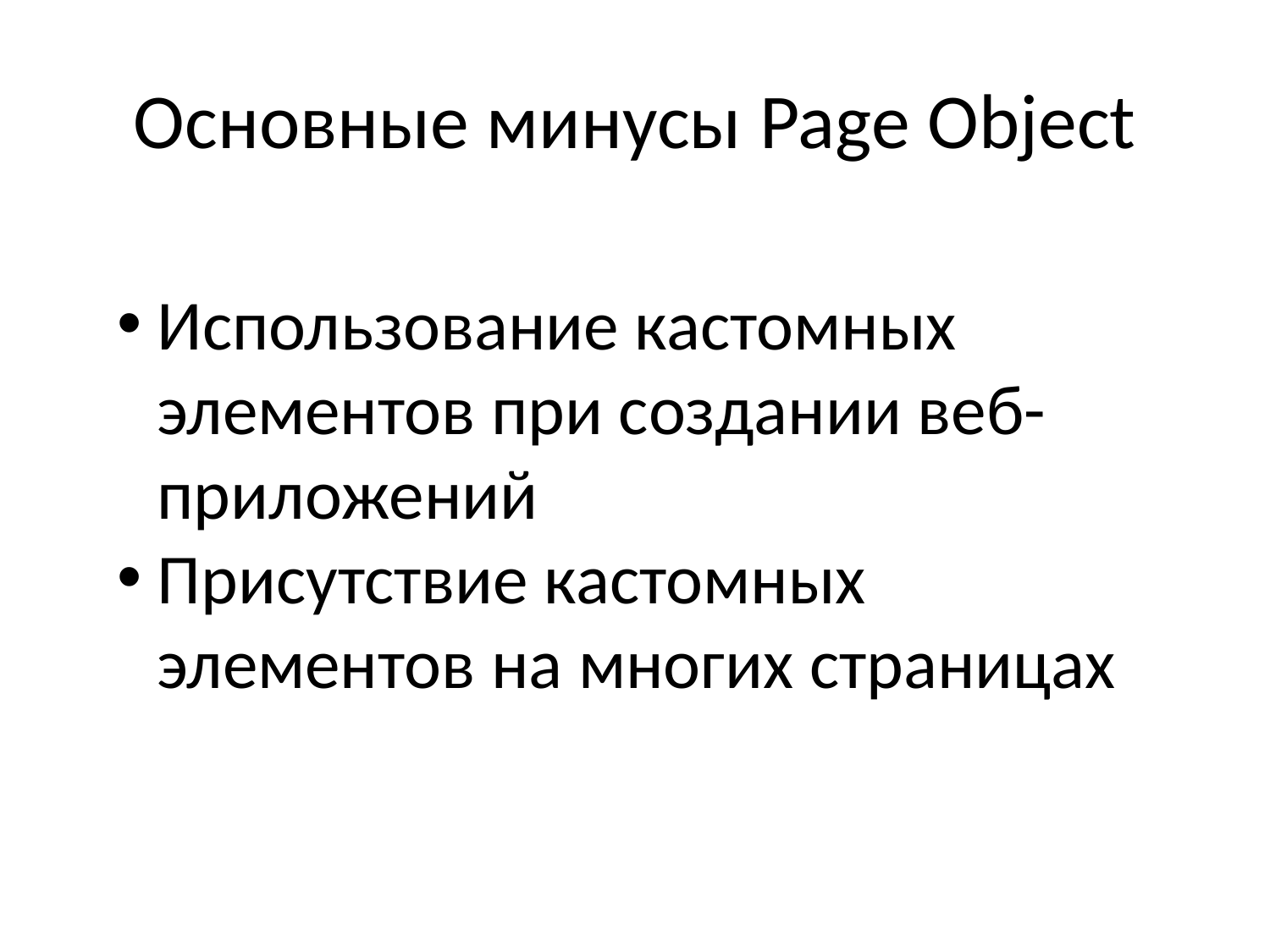

# Основные минусы Page Object
Использование кастомных элементов при создании веб-приложений
Присутствие кастомных элементов на многих страницах